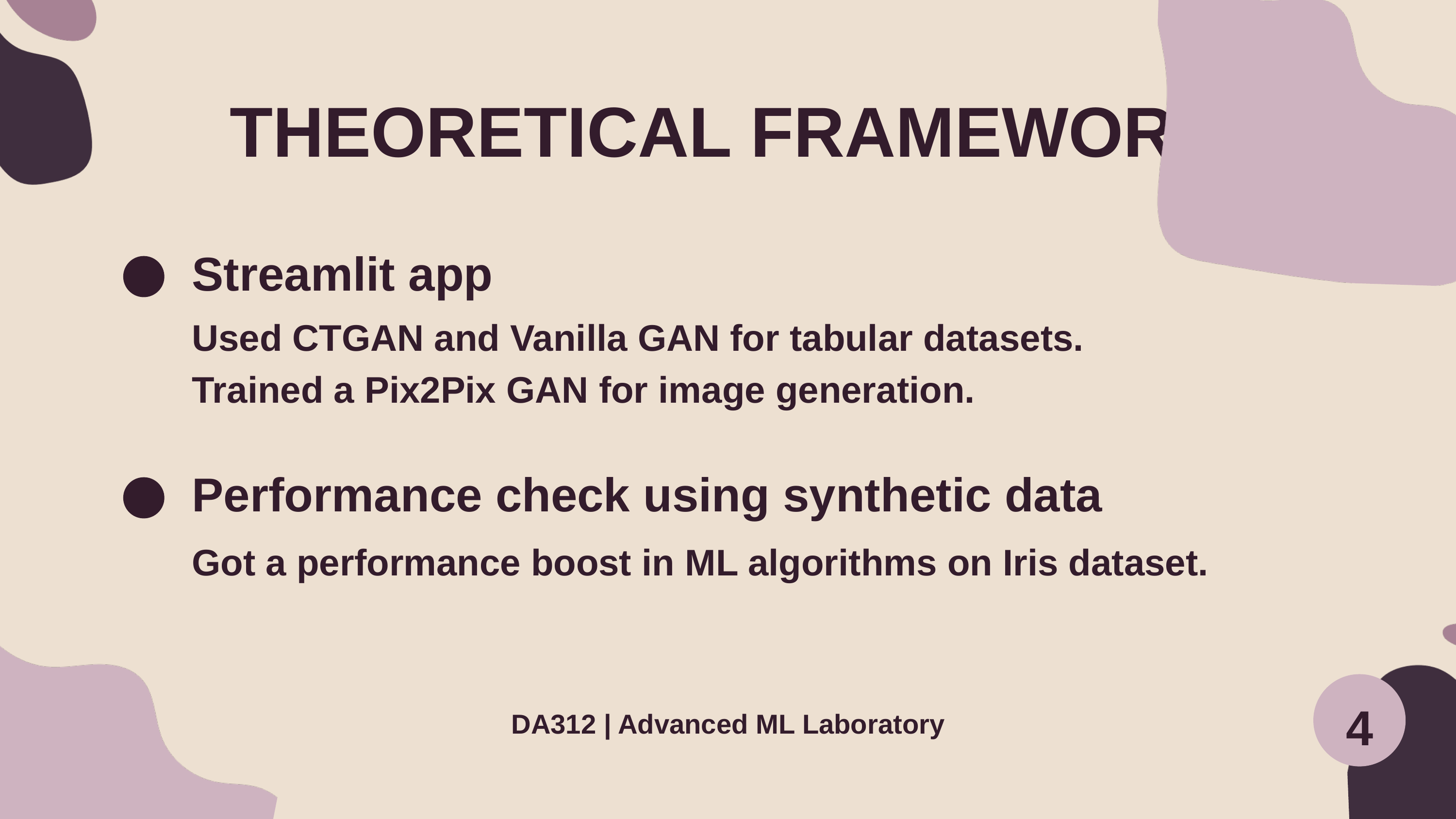

THEORETICAL FRAMEWORK
Streamlit app

Used CTGAN and Vanilla GAN for tabular datasets.
Trained a Pix2Pix GAN for image generation.
Performance check using synthetic data

Got a performance boost in ML algorithms on Iris dataset.

4
DA312 | Advanced ML Laboratory